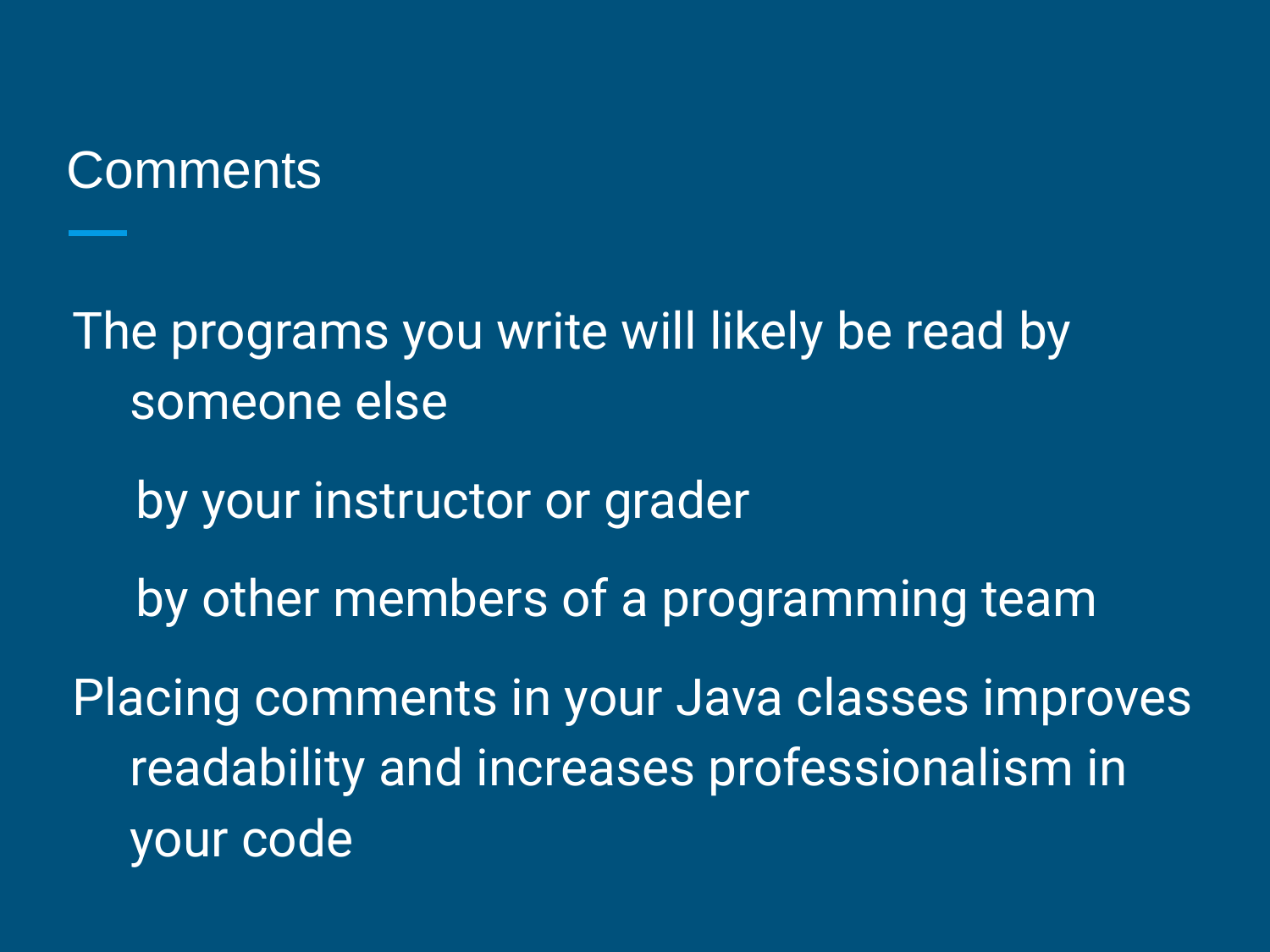

# Comments
The programs you write will likely be read by someone else
by your instructor or grader
by other members of a programming team
Placing comments in your Java classes improves readability and increases professionalism in your code